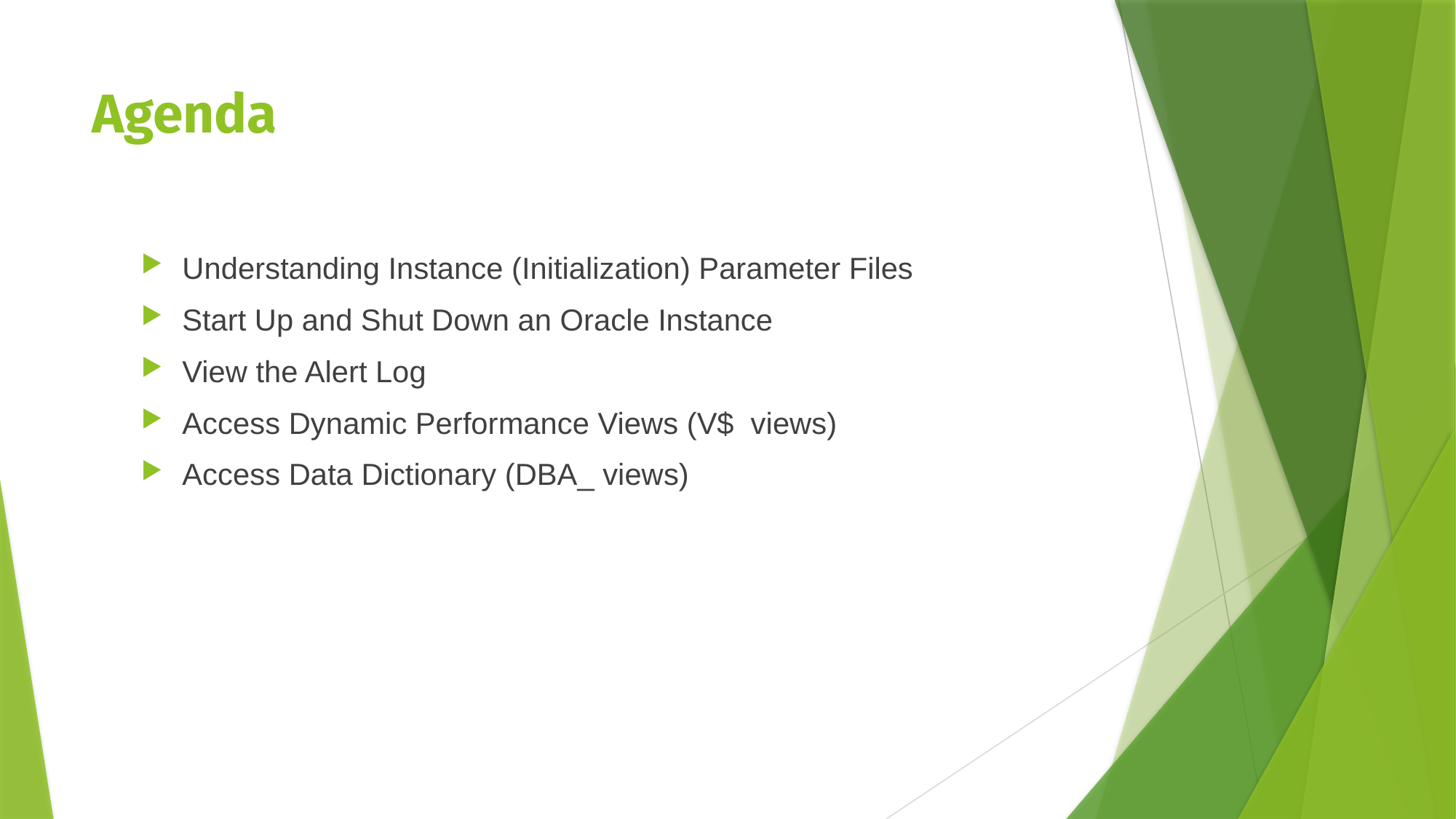

# Agenda
Understanding Instance (Initialization) Parameter Files
Start Up and Shut Down an Oracle Instance
View the Alert Log
Access Dynamic Performance Views (V$  views)
Access Data Dictionary (DBA_ views)